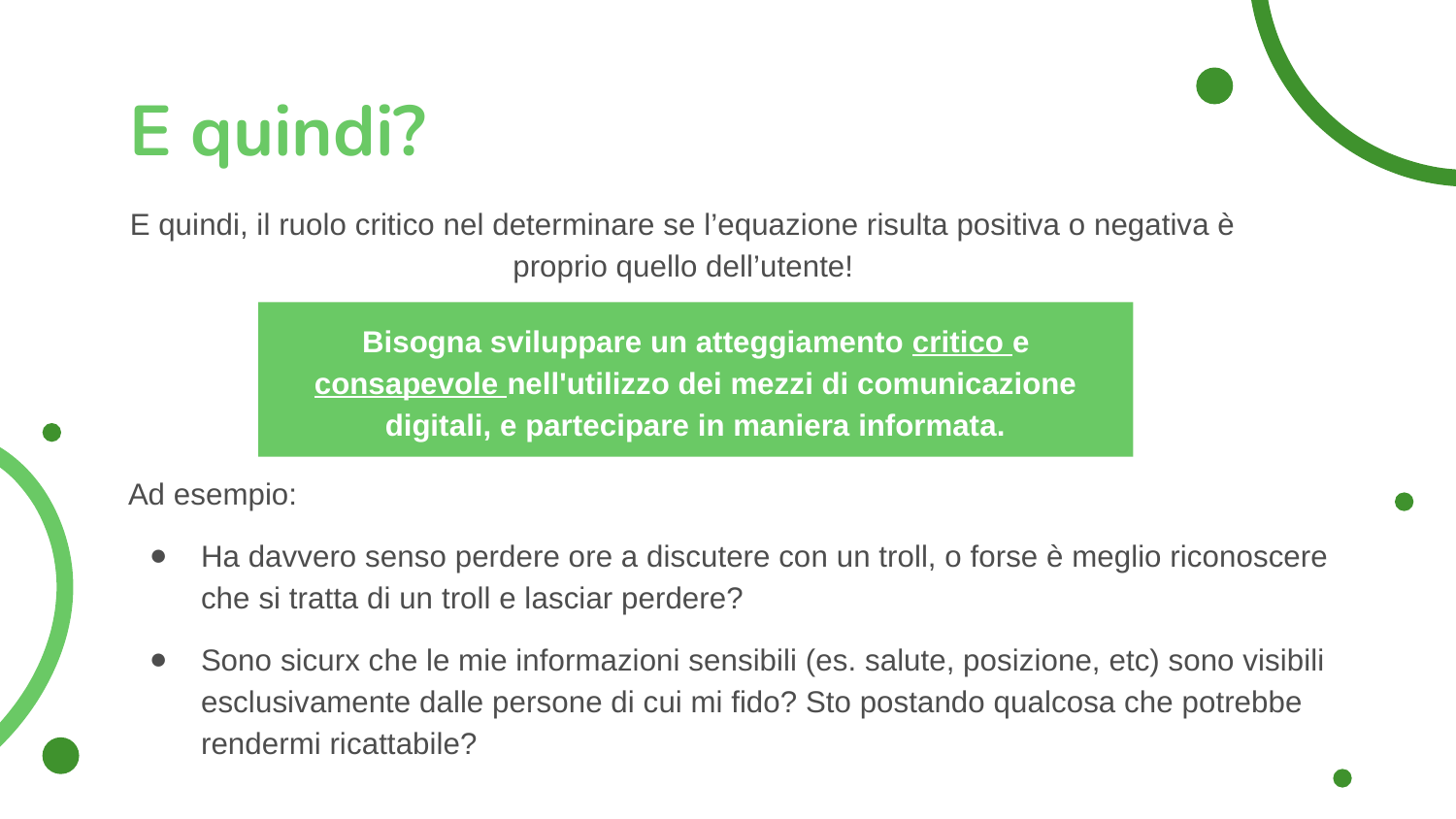

# E quindi?
E quindi, il ruolo critico nel determinare se l’equazione risulta positiva o negativa è proprio quello dell’utente!
Bisogna sviluppare un atteggiamento critico e consapevole nell'utilizzo dei mezzi di comunicazione digitali, e partecipare in maniera informata.
Ad esempio:
Ha davvero senso perdere ore a discutere con un troll, o forse è meglio riconoscere che si tratta di un troll e lasciar perdere?
Sono sicurx che le mie informazioni sensibili (es. salute, posizione, etc) sono visibili esclusivamente dalle persone di cui mi fido? Sto postando qualcosa che potrebbe rendermi ricattabile?